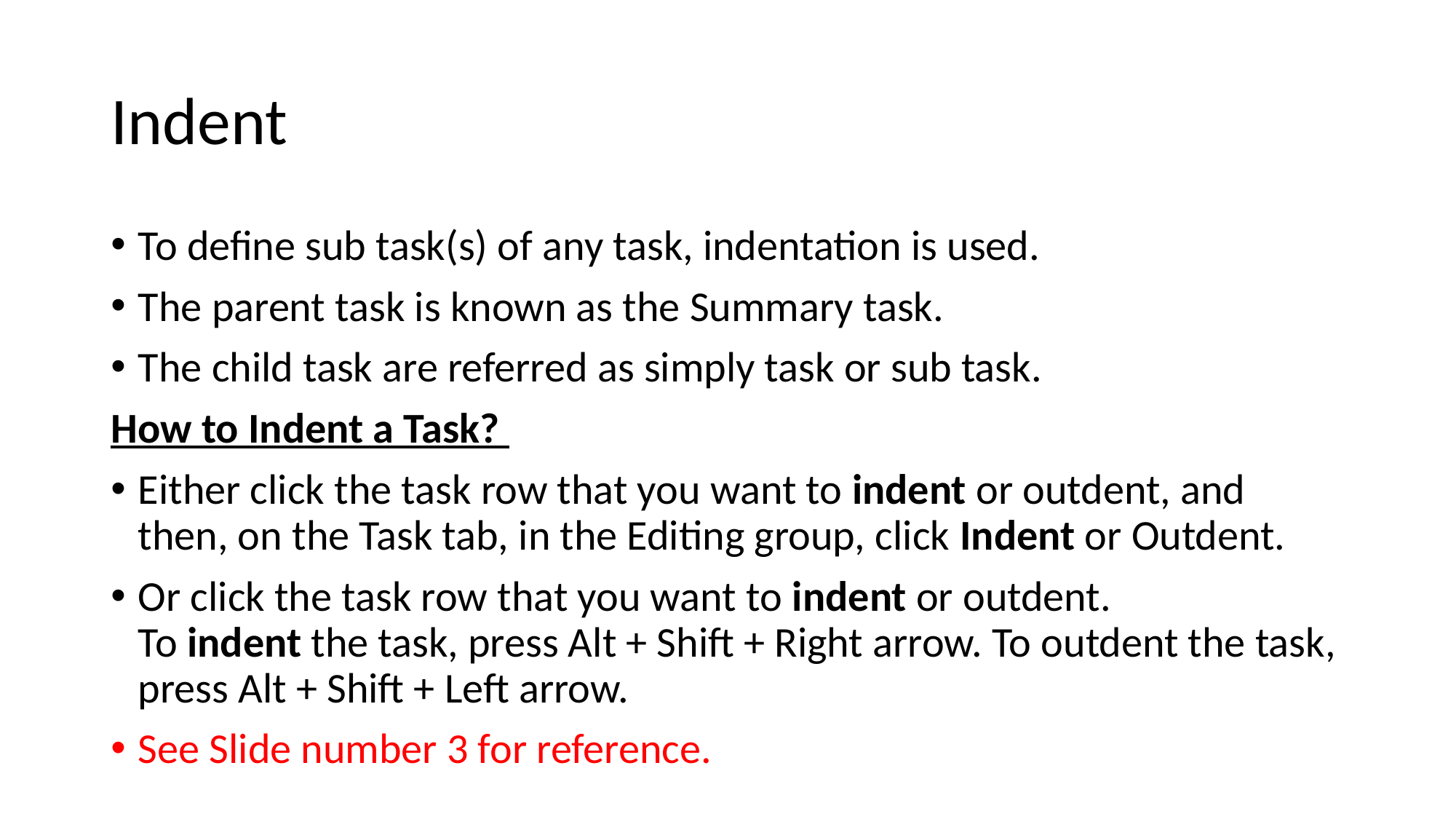

# Indent
To define sub task(s) of any task, indentation is used.
The parent task is known as the Summary task.
The child task are referred as simply task or sub task.
How to Indent a Task?
Either click the task row that you want to indent or outdent, and then, on the Task tab, in the Editing group, click Indent or Outdent.
Or click the task row that you want to indent or outdent. To indent the task, press Alt + Shift + Right arrow. To outdent the task, press Alt + Shift + Left arrow.
See Slide number 3 for reference.